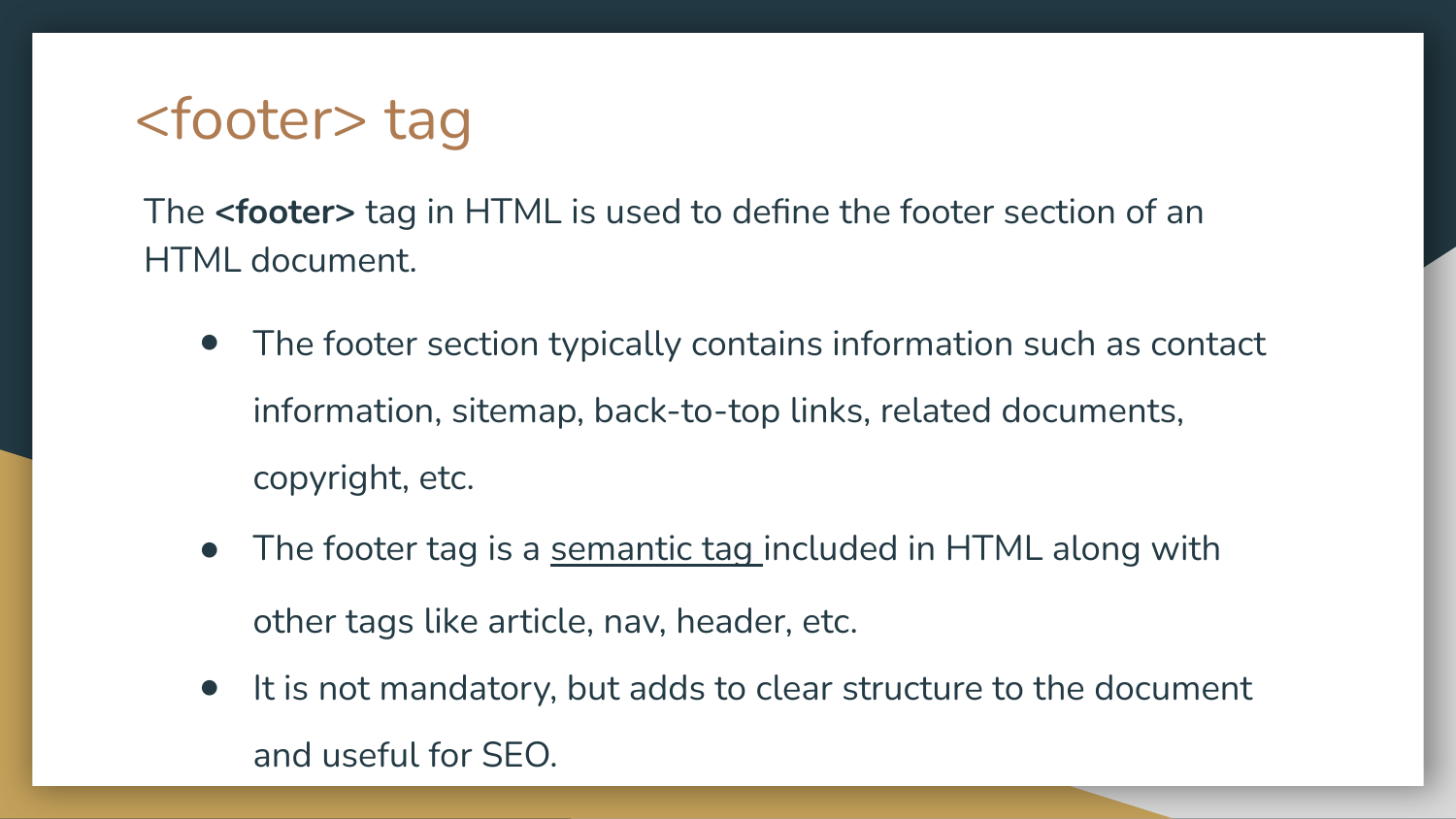

# <footer> tag
The <footer> tag in HTML is used to define the footer section of an HTML document.
The footer section typically contains information such as contact information, sitemap, back-to-top links, related documents, copyright, etc.
The footer tag is a semantic tag included in HTML along with other tags like article, nav, header, etc.
It is not mandatory, but adds to clear structure to the document and useful for SEO.